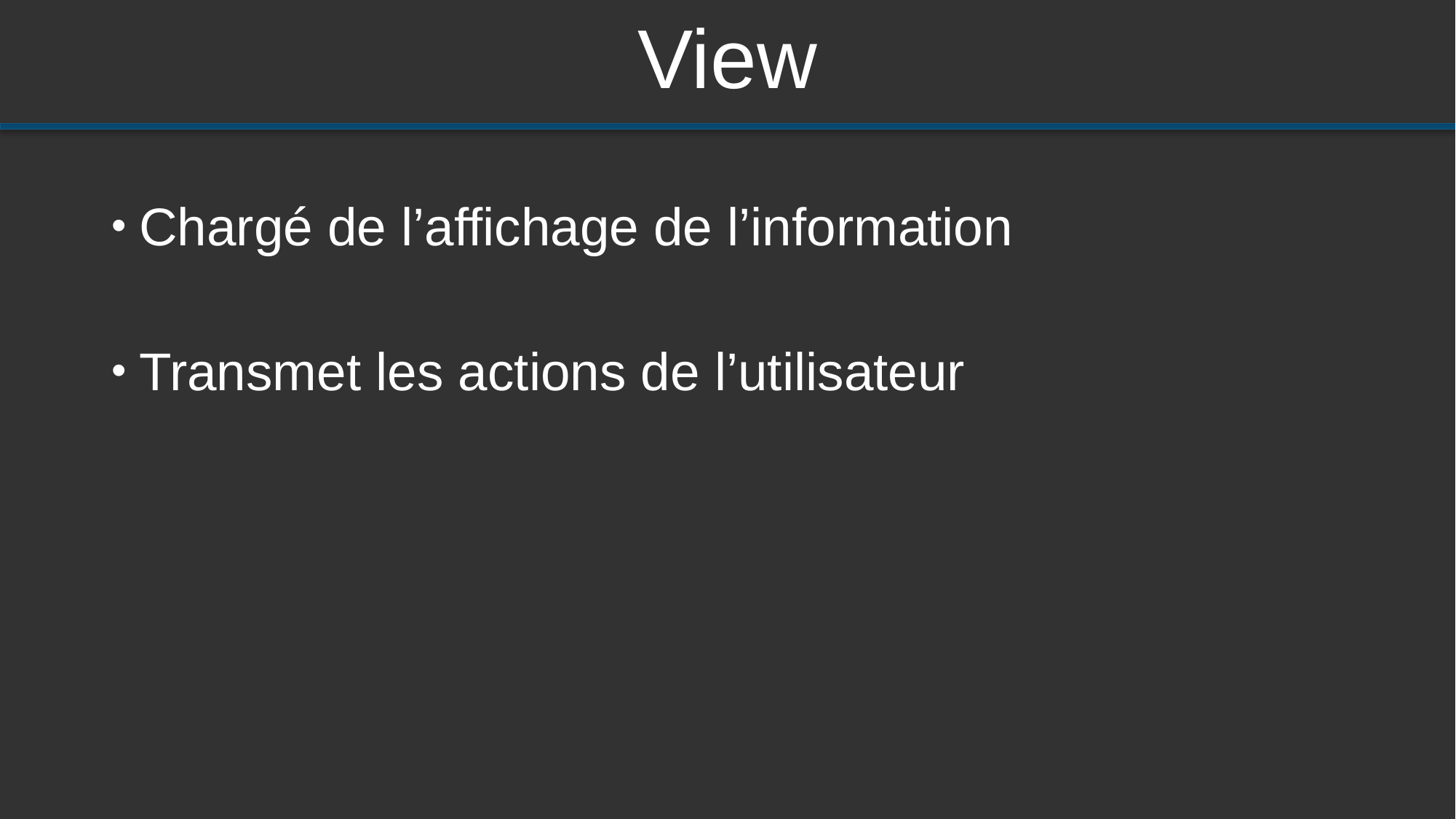

# View

Chargé de l’affichage de l’information

Transmet les actions de l’utilisateur